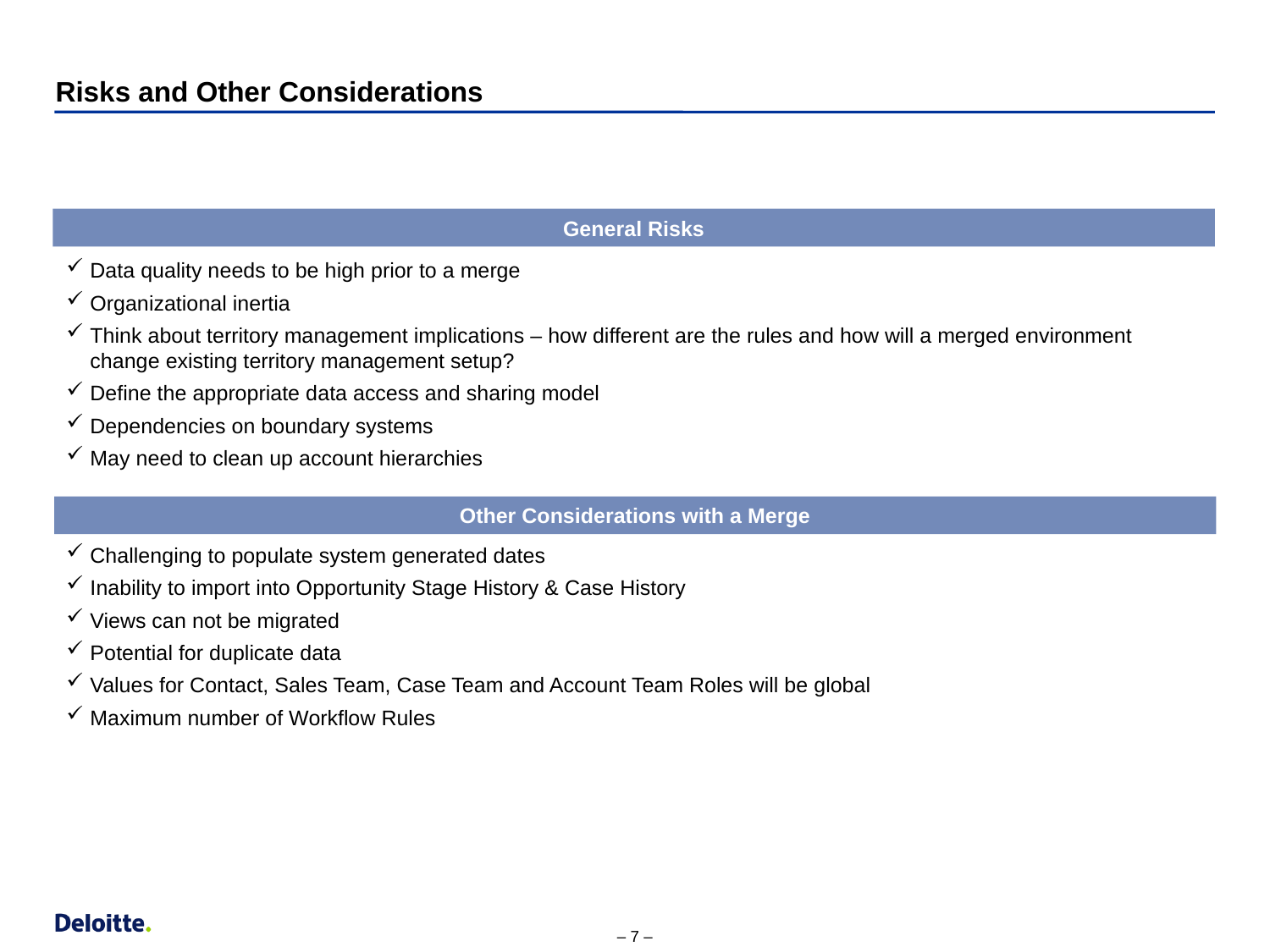

Risks and Other Considerations
General Risks
Data quality needs to be high prior to a merge
Organizational inertia
Think about territory management implications – how different are the rules and how will a merged environment change existing territory management setup?
Define the appropriate data access and sharing model
Dependencies on boundary systems
May need to clean up account hierarchies

Challenging to populate system generated dates
Inability to import into Opportunity Stage History & Case History
Views can not be migrated
Potential for duplicate data
Values for Contact, Sales Team, Case Team and Account Team Roles will be global
Maximum number of Workflow Rules
Other Considerations with a Merge